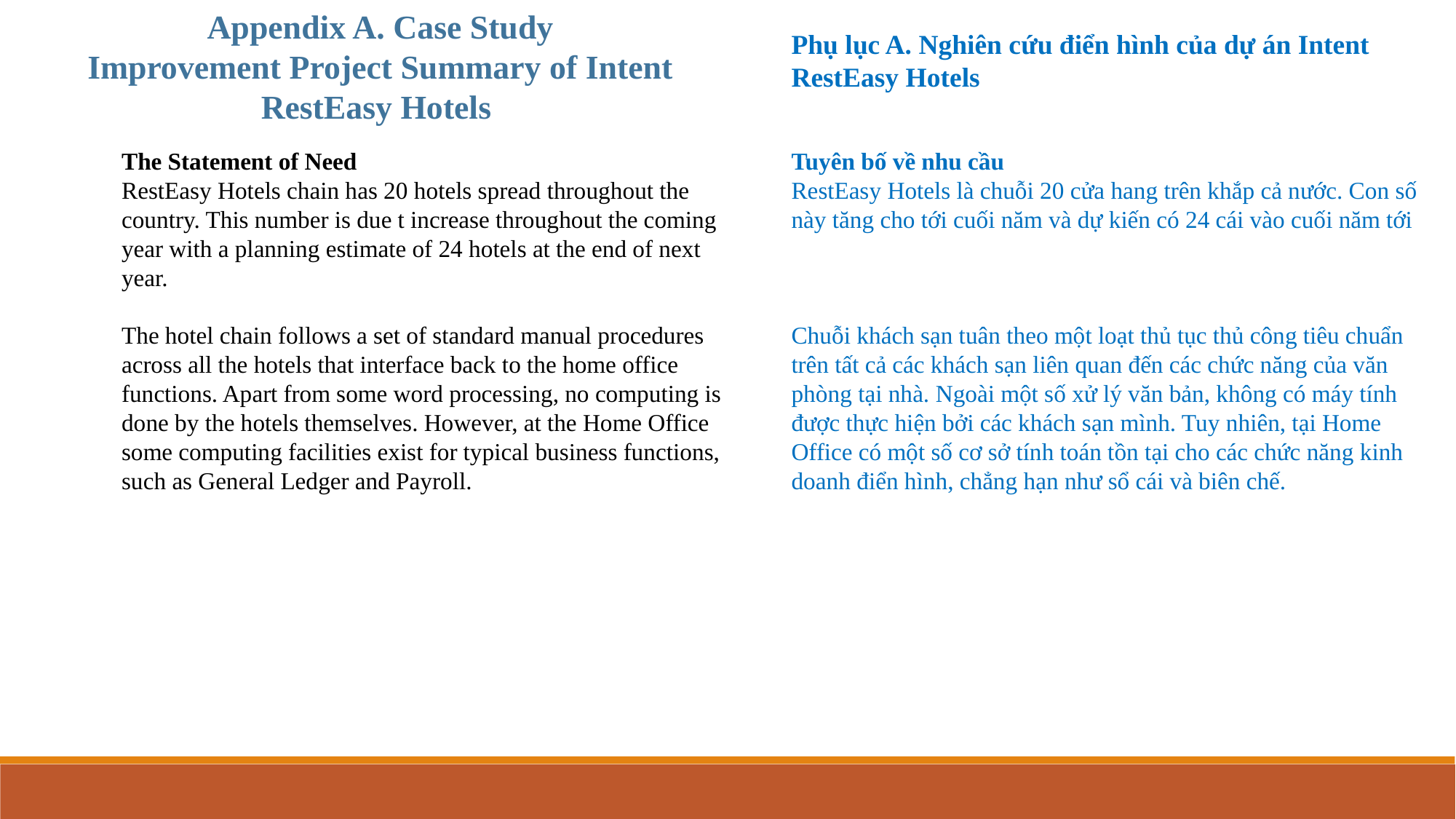

Appendix A. Case Study
Improvement Project Summary of Intent
RestEasy Hotels
Phụ lục A. Nghiên cứu điển hình của dự án Intent
RestEasy Hotels

The Statement of Need
RestEasy Hotels chain has 20 hotels spread throughout the country. This number is due t increase throughout the coming year with a planning estimate of 24 hotels at the end of next year.
The hotel chain follows a set of standard manual procedures across all the hotels that interface back to the home office functions. Apart from some word processing, no computing is done by the hotels themselves. However, at the Home Office some computing facilities exist for typical business functions, such as General Ledger and Payroll.

Tuyên bố về nhu cầu
RestEasy Hotels là chuỗi 20 cửa hang trên khắp cả nước. Con số này tăng cho tới cuối năm và dự kiến có 24 cái vào cuối năm tới

Chuỗi khách sạn tuân theo một loạt thủ tục thủ công tiêu chuẩn trên tất cả các khách sạn liên quan đến các chức năng của văn phòng tại nhà. Ngoài một số xử lý văn bản, không có máy tính được thực hiện bởi các khách sạn mình. Tuy nhiên, tại Home Office có một số cơ sở tính toán tồn tại cho các chức năng kinh doanh điển hình, chẳng hạn như sổ cái và biên chế.